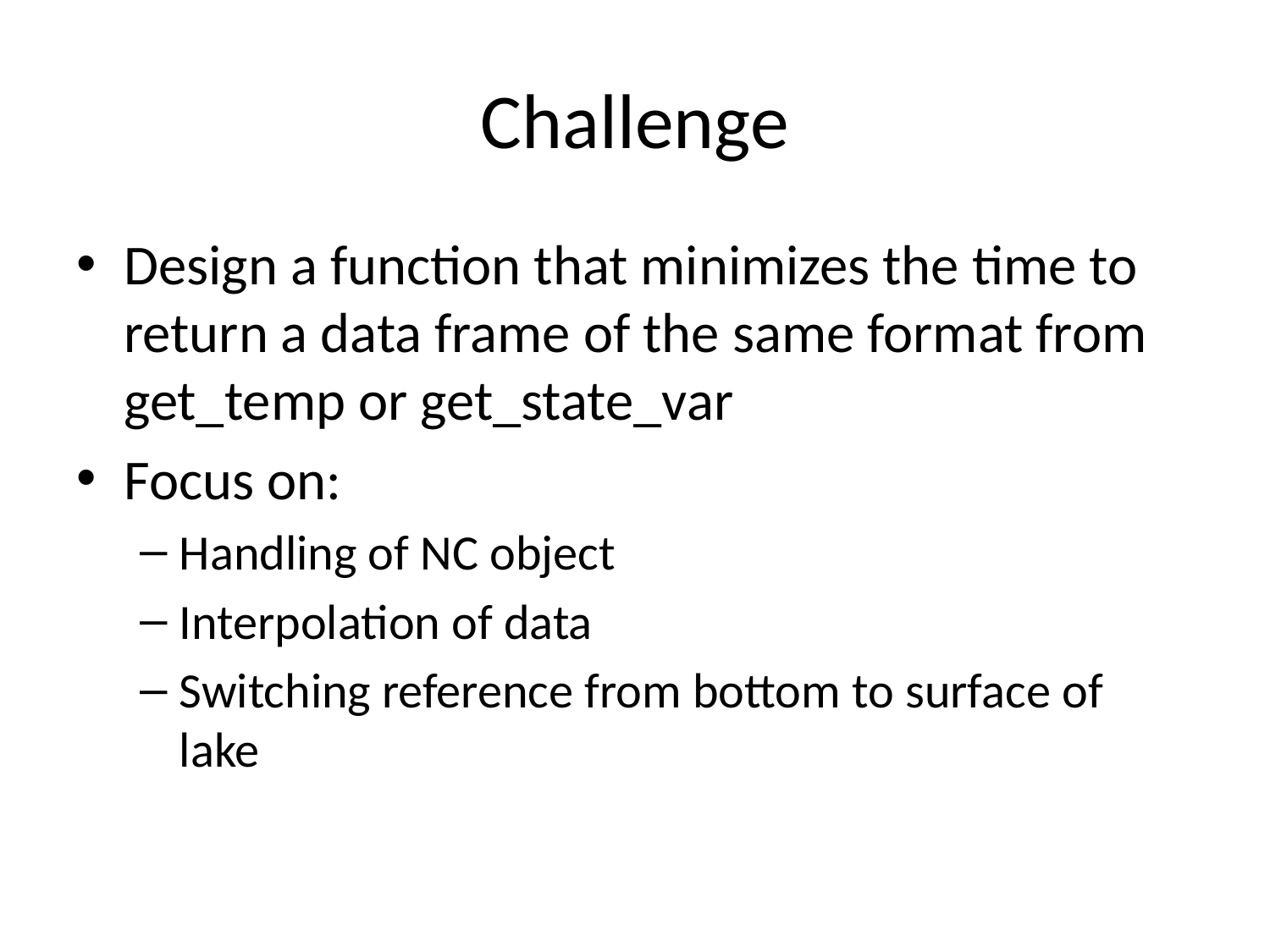

# Challenge
Design a function that minimizes the time to return a data frame of the same format from get_temp or get_state_var
Focus on:
Handling of NC object
Interpolation of data
Switching reference from bottom to surface of lake